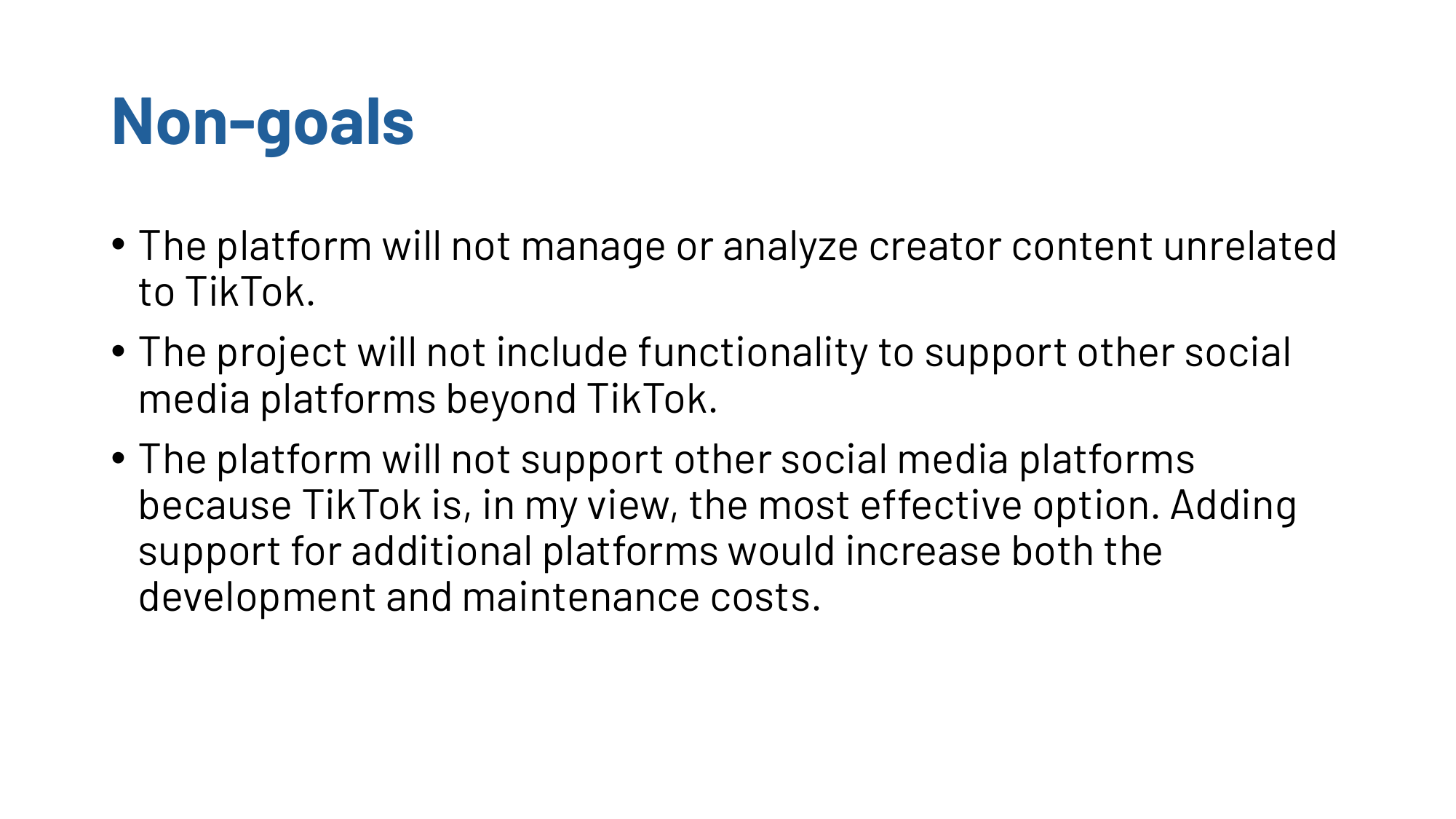

# Non-goals
The platform will not manage or analyze creator content unrelated to TikTok.
The project will not include functionality to support other social media platforms beyond TikTok.
The platform will not support other social media platforms because TikTok is, in my view, the most effective option. Adding support for additional platforms would increase both the development and maintenance costs.